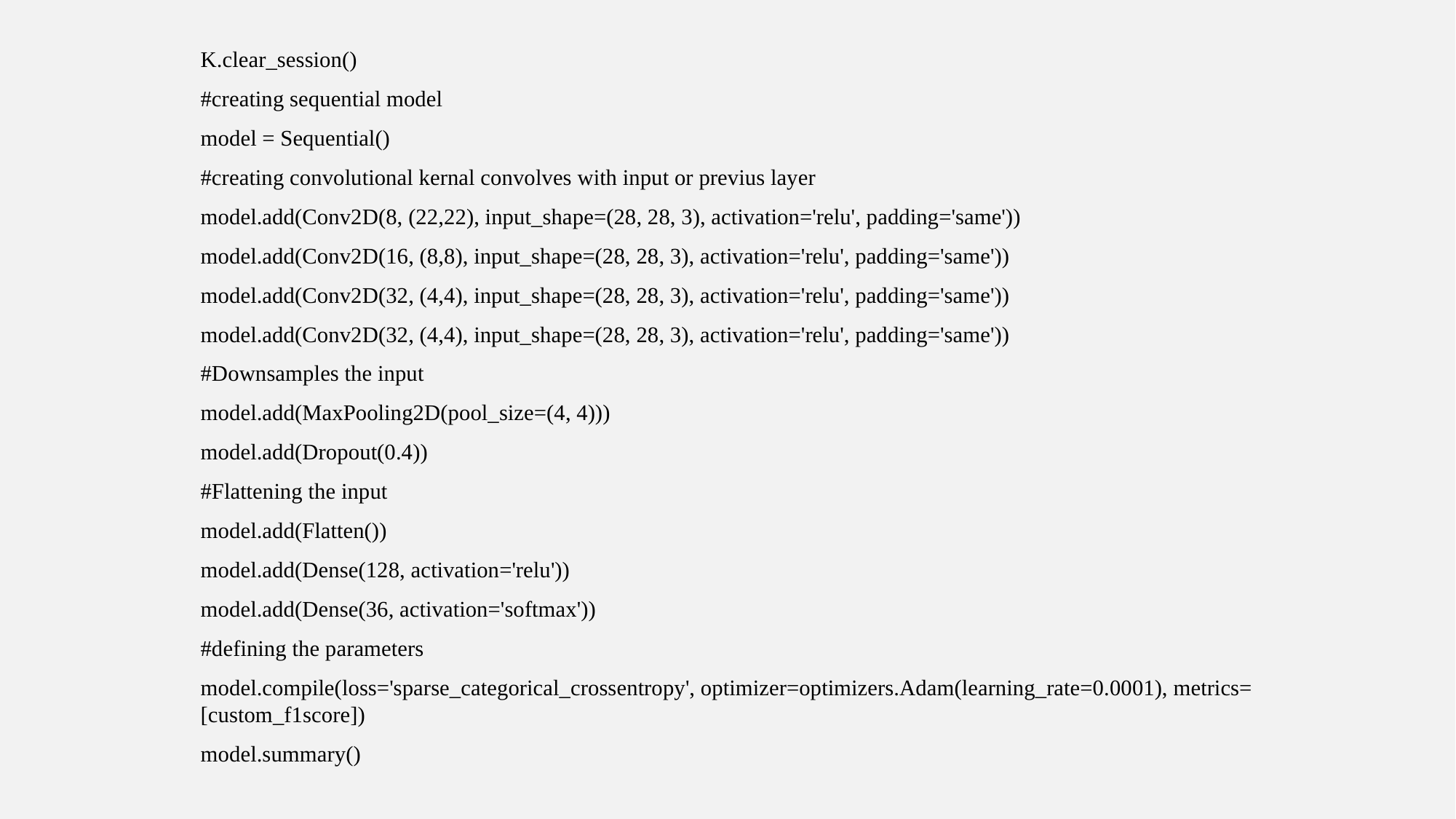

K.clear_session()
#creating sequential model
model = Sequential()
#creating convolutional kernal convolves with input or previus layer
model.add(Conv2D(8, (22,22), input_shape=(28, 28, 3), activation='relu', padding='same'))
model.add(Conv2D(16, (8,8), input_shape=(28, 28, 3), activation='relu', padding='same'))
model.add(Conv2D(32, (4,4), input_shape=(28, 28, 3), activation='relu', padding='same'))
model.add(Conv2D(32, (4,4), input_shape=(28, 28, 3), activation='relu', padding='same'))
#Downsamples the input
model.add(MaxPooling2D(pool_size=(4, 4)))
model.add(Dropout(0.4))
#Flattening the input
model.add(Flatten())
model.add(Dense(128, activation='relu'))
model.add(Dense(36, activation='softmax'))
#defining the parameters
model.compile(loss='sparse_categorical_crossentropy', optimizer=optimizers.Adam(learning_rate=0.0001), metrics=[custom_f1score])
model.summary()